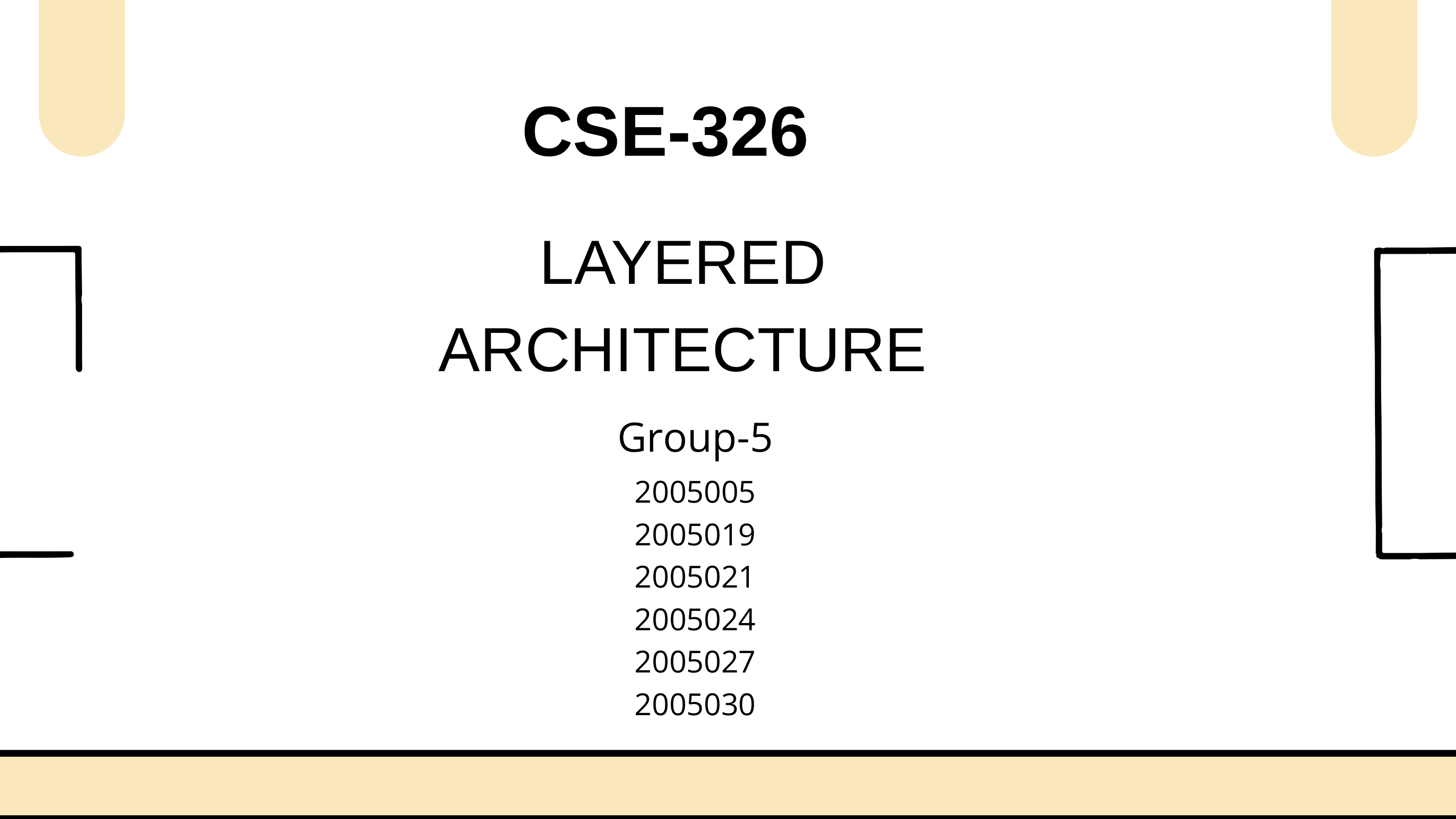

CSE-326
LAYERED ARCHITECTURE

Group-5
2005005
2005019
2005021
2005024
2005027
2005030